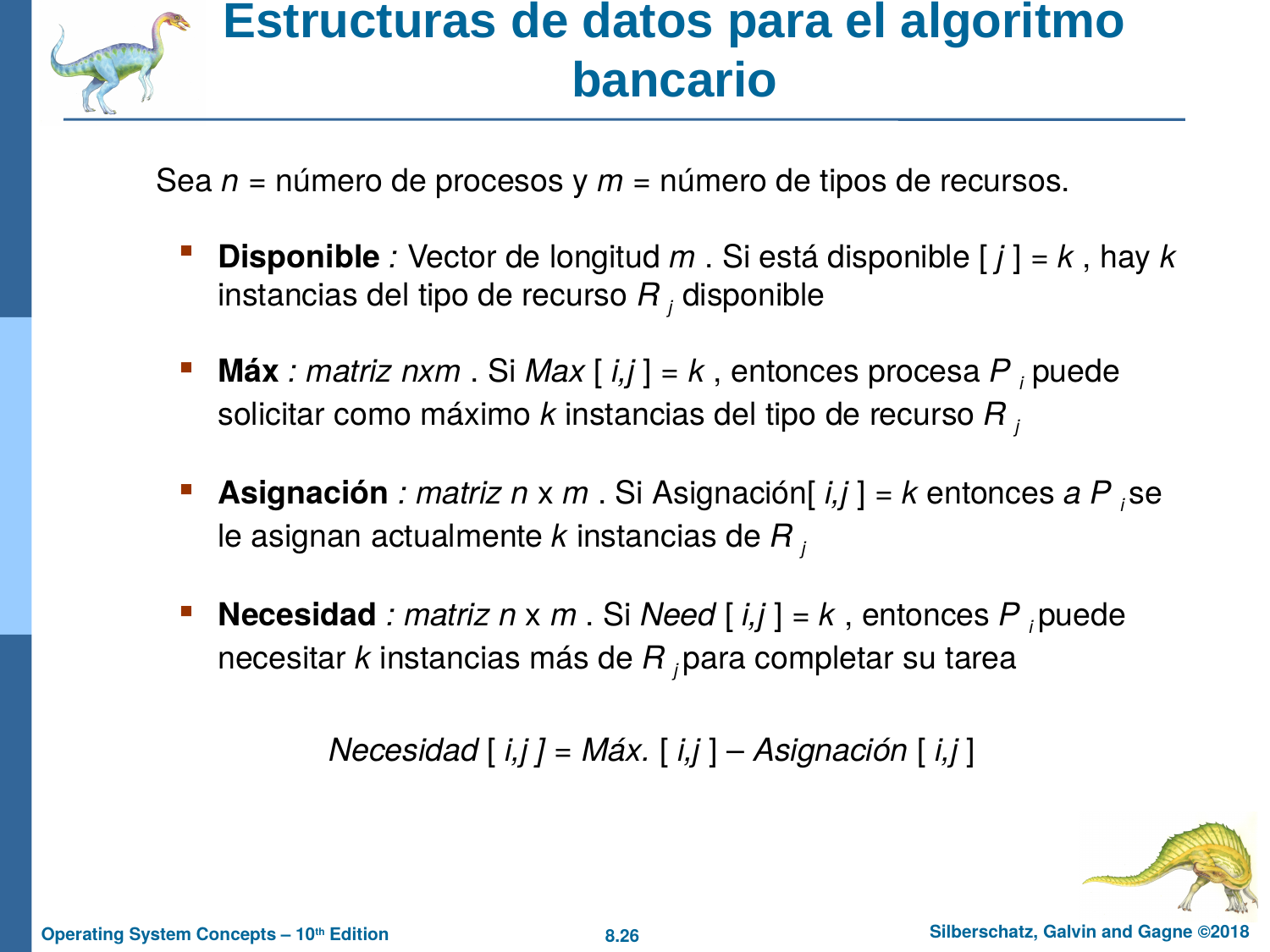

# Estructuras de datos para el algoritmo bancario
Sea n = número de procesos y m = número de tipos de recursos.
Disponible : Vector de longitud m . Si está disponible [ j ] = k , hay k instancias del tipo de recurso R j  disponible

Máx : matriz nxm . Si Max [ i,j ] = k , entonces procesa P i puede solicitar como máximo k instancias del tipo de recurso R j

Asignación : matriz n x m . Si Asignación[ i,j ] = k entonces a P i se le asignan actualmente k instancias de R j

Necesidad : matriz n x m . Si Need [ i,j ] = k , entonces P i puede necesitar k instancias más de R j para completar su tarea
Necesidad [ i,j ] = Máx. [ i,j ] – Asignación [ i,j ]